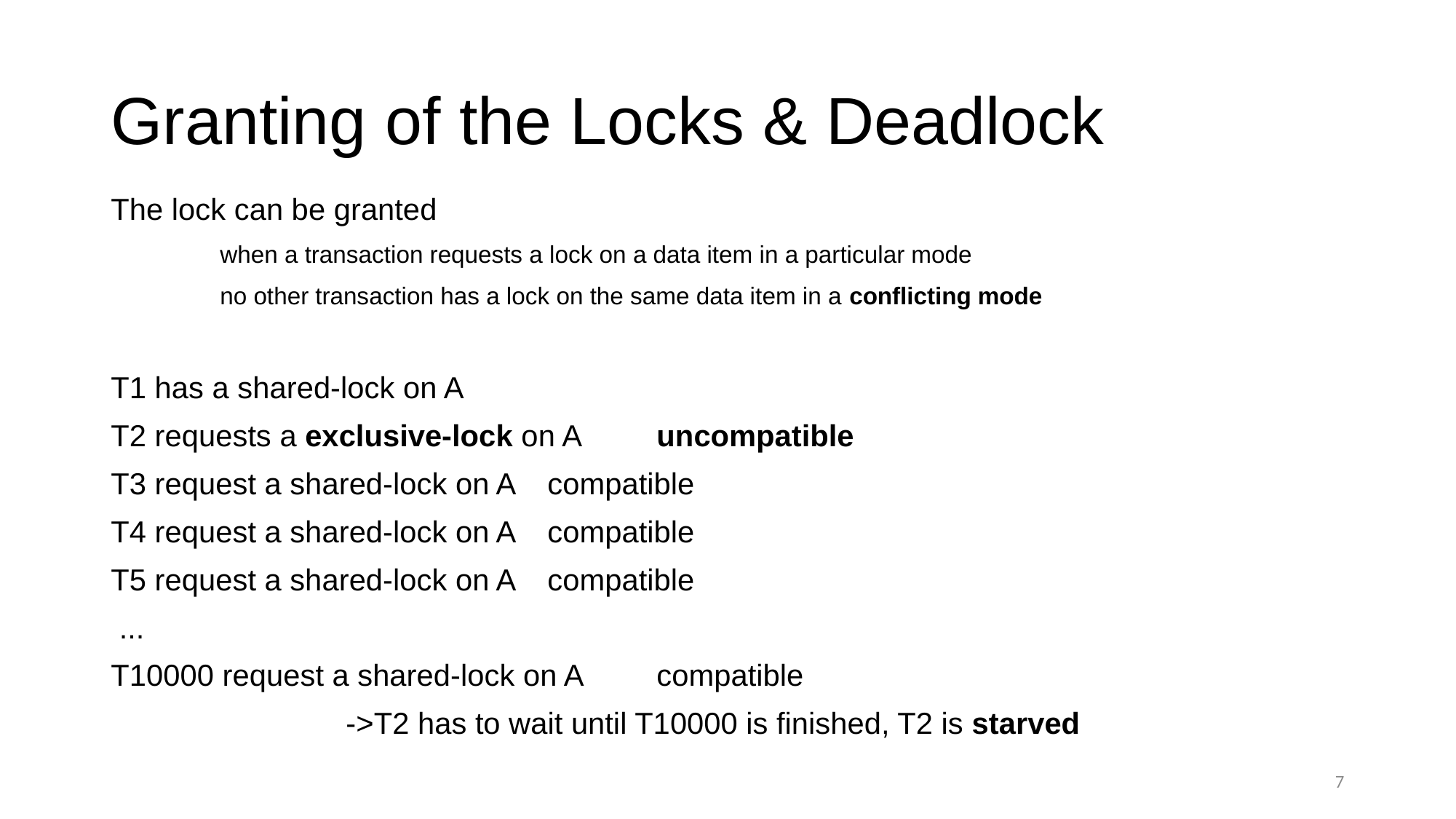

# Granting of the Locks & Deadlock
The lock can be granted
	when a transaction requests a lock on a data item in a particular mode
	no other transaction has a lock on the same data item in a conflicting mode

T1 has a shared-lock on A
T2 requests a exclusive-lock on A 	uncompatible
T3 request a shared-lock on A 	compatible
T4 request a shared-lock on A 	compatible
T5 request a shared-lock on A 	compatible
 ...
T10000 request a shared-lock on A 	compatible
	       	  ->T2 has to wait until T10000 is finished, T2 is starved
7